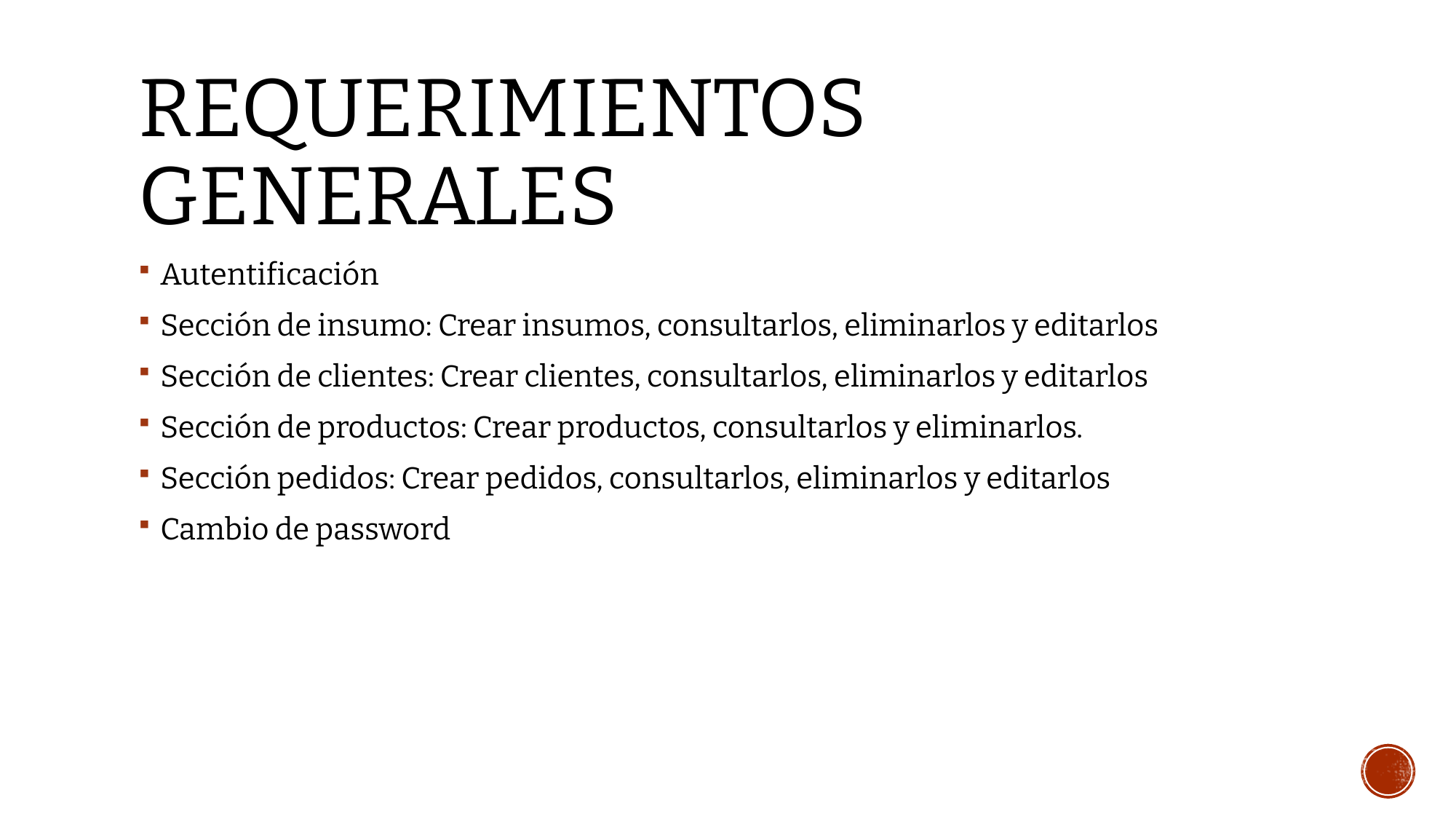

# Requerimientos generales
Autentificación
Sección de insumo: Crear insumos, consultarlos, eliminarlos y editarlos
Sección de clientes: Crear clientes, consultarlos, eliminarlos y editarlos
Sección de productos: Crear productos, consultarlos y eliminarlos.
Sección pedidos: Crear pedidos, consultarlos, eliminarlos y editarlos
Cambio de password